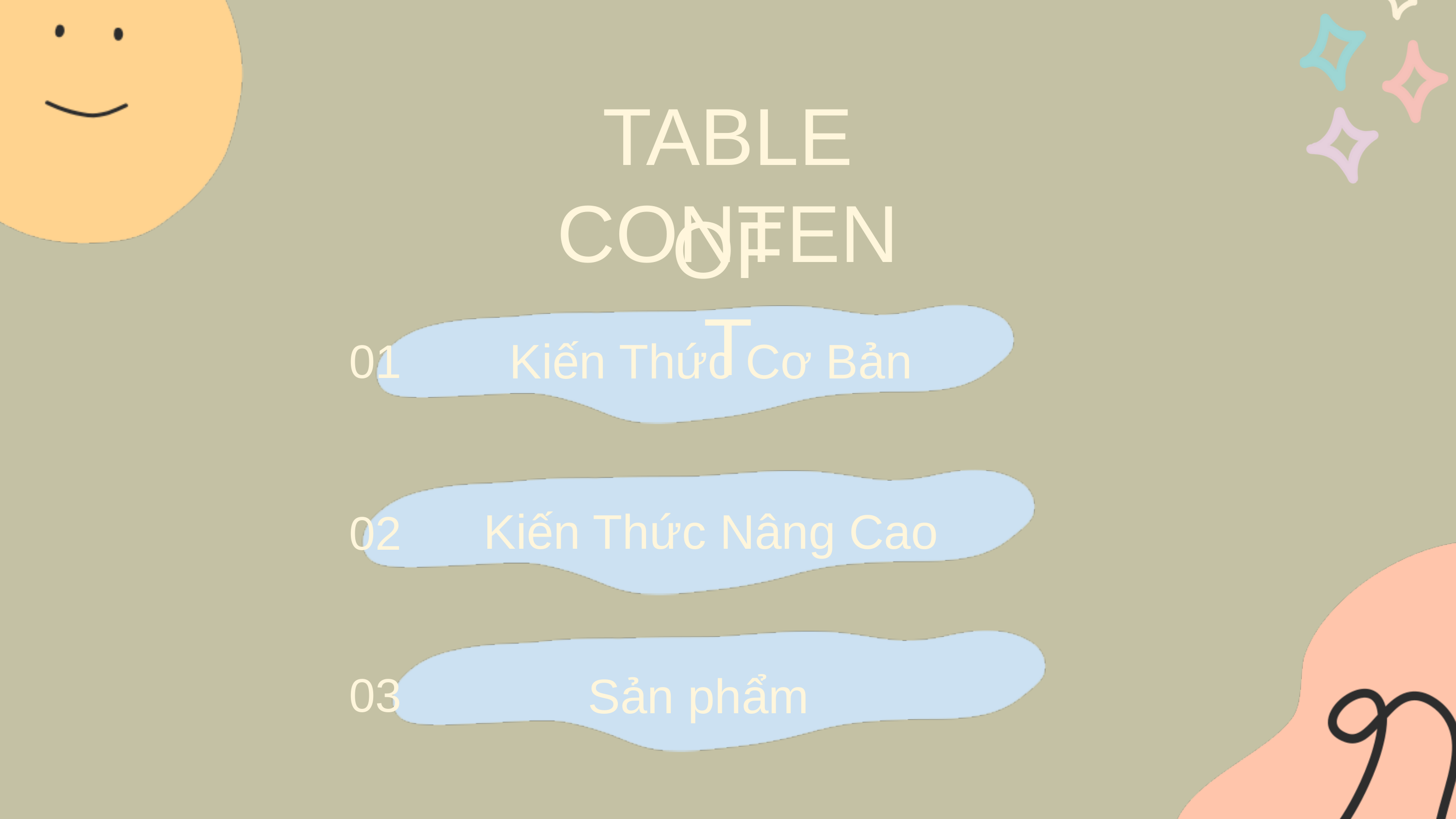

TABLE OF
CONTENT

Kiến Thức Cơ Bản
01

Kiến Thức Nâng Cao
02

03
Sản phẩm